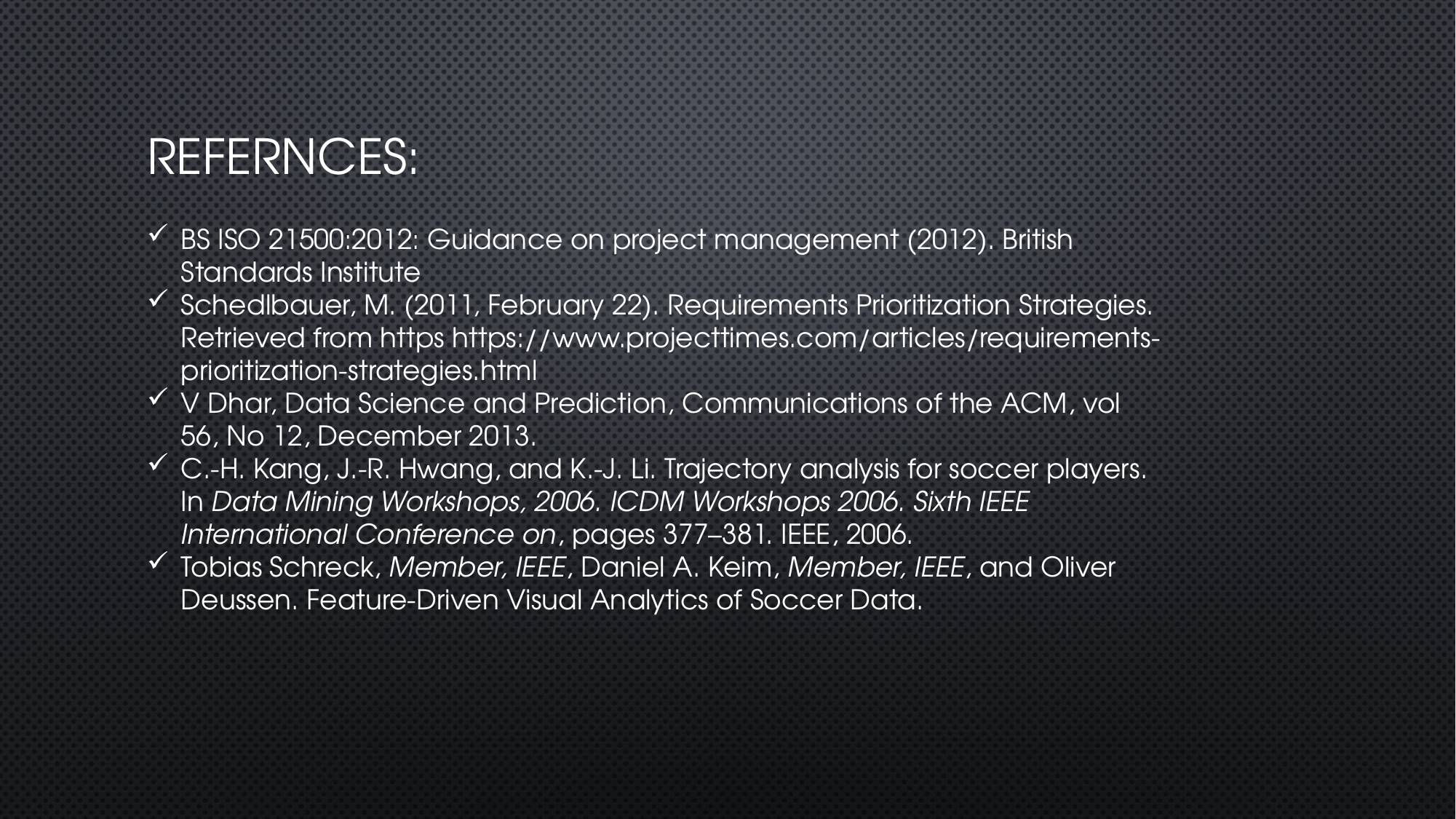

# refernceS:
BS ISO 21500:2012: Guidance on project management (2012). British Standards Institute
Schedlbauer, M. (2011, February 22). Requirements Prioritization Strategies. Retrieved from https https://www.projecttimes.com/articles/requirements-prioritization-strategies.html
V Dhar, Data Science and Prediction, Communications of the ACM, vol 56, No 12, December 2013.
C.-H. Kang, J.-R. Hwang, and K.-J. Li. Trajectory analysis for soccer players. In Data Mining Workshops, 2006. ICDM Workshops 2006. Sixth IEEE International Conference on, pages 377–381. IEEE, 2006.
Tobias Schreck, Member, IEEE, Daniel A. Keim, Member, IEEE, and Oliver Deussen. Feature-Driven Visual Analytics of Soccer Data.